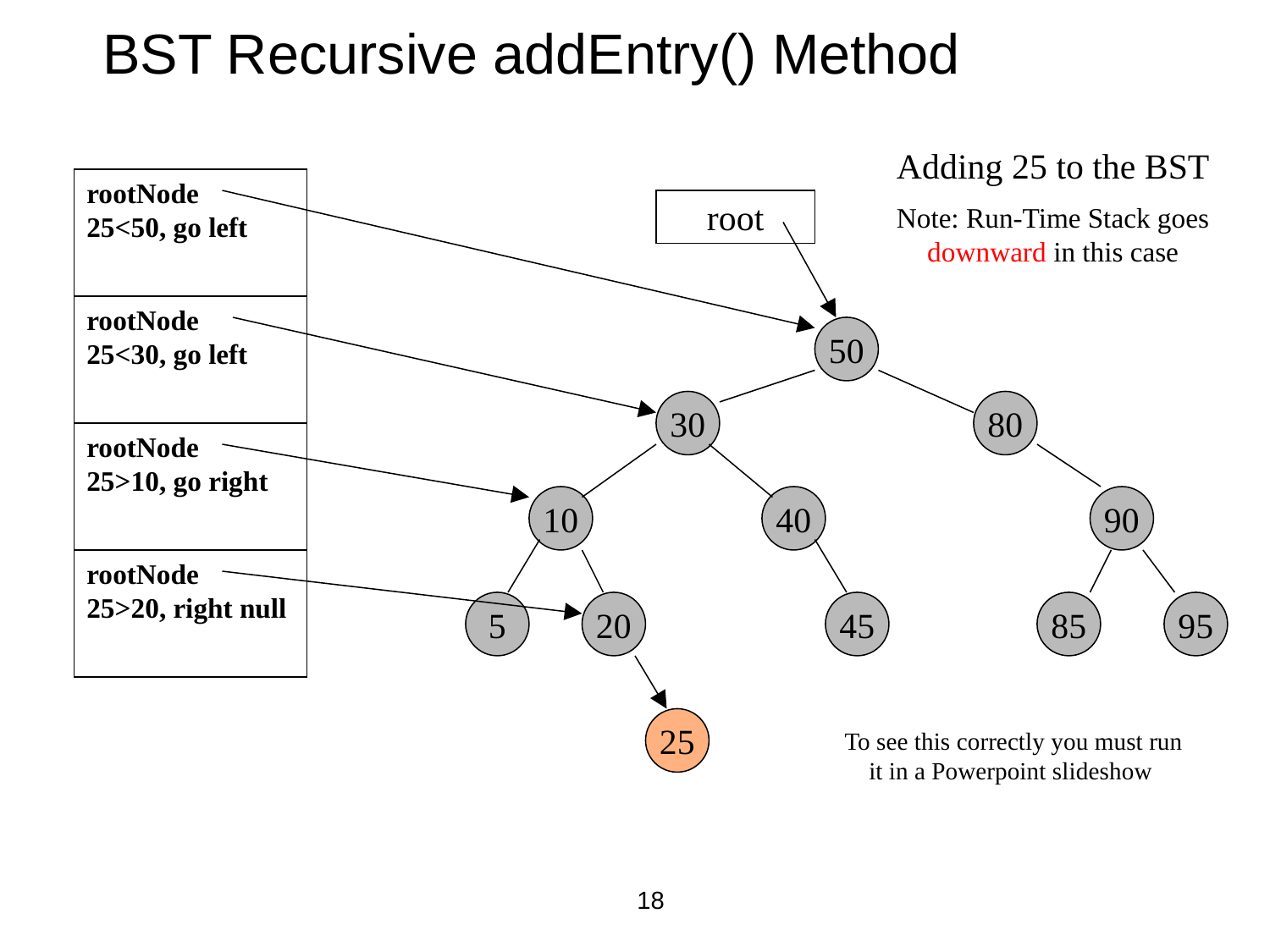

# BST Recursive addEntry() Method
Adding 25 to the BST
Note: Run-Time Stack goes downward in this case
rootNode
25<50, go left

root

rootNode
25<30, go left

50

30
80
rootNode
25>10, go right

10
40
90

rootNode
25>20, right null

5
20
45
85
95

25
 To see this correctly you must run it in a Powerpoint slideshow
18